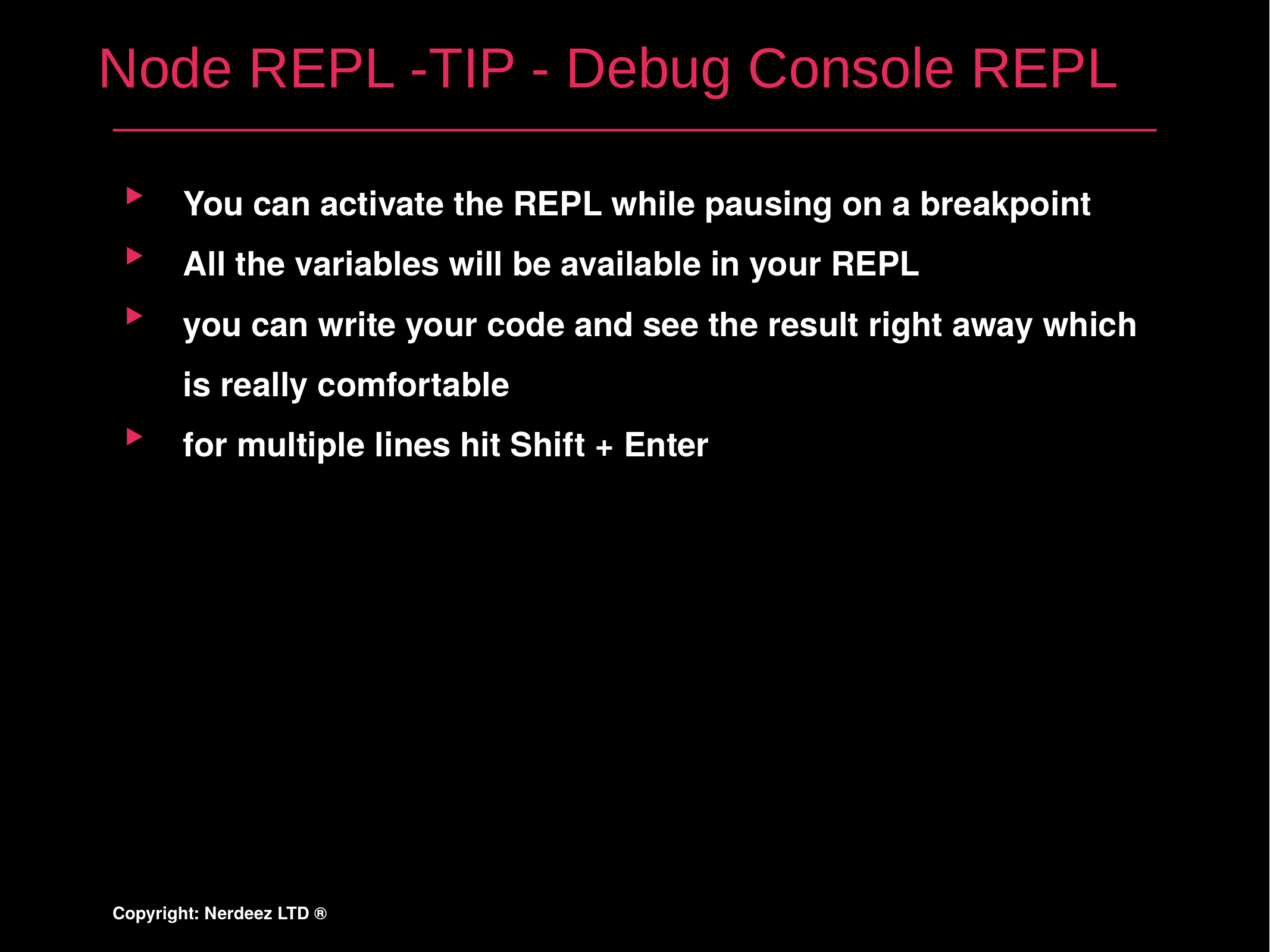

# Node REPL -TIP - Debug Console REPL

You can activate the REPL while pausing on a breakpoint
All the variables will be available in your REPL
you can write your code and see the result right away which is really comfortable
for multiple lines hit Shift + Enter

Copyright: Nerdeez LTD ®